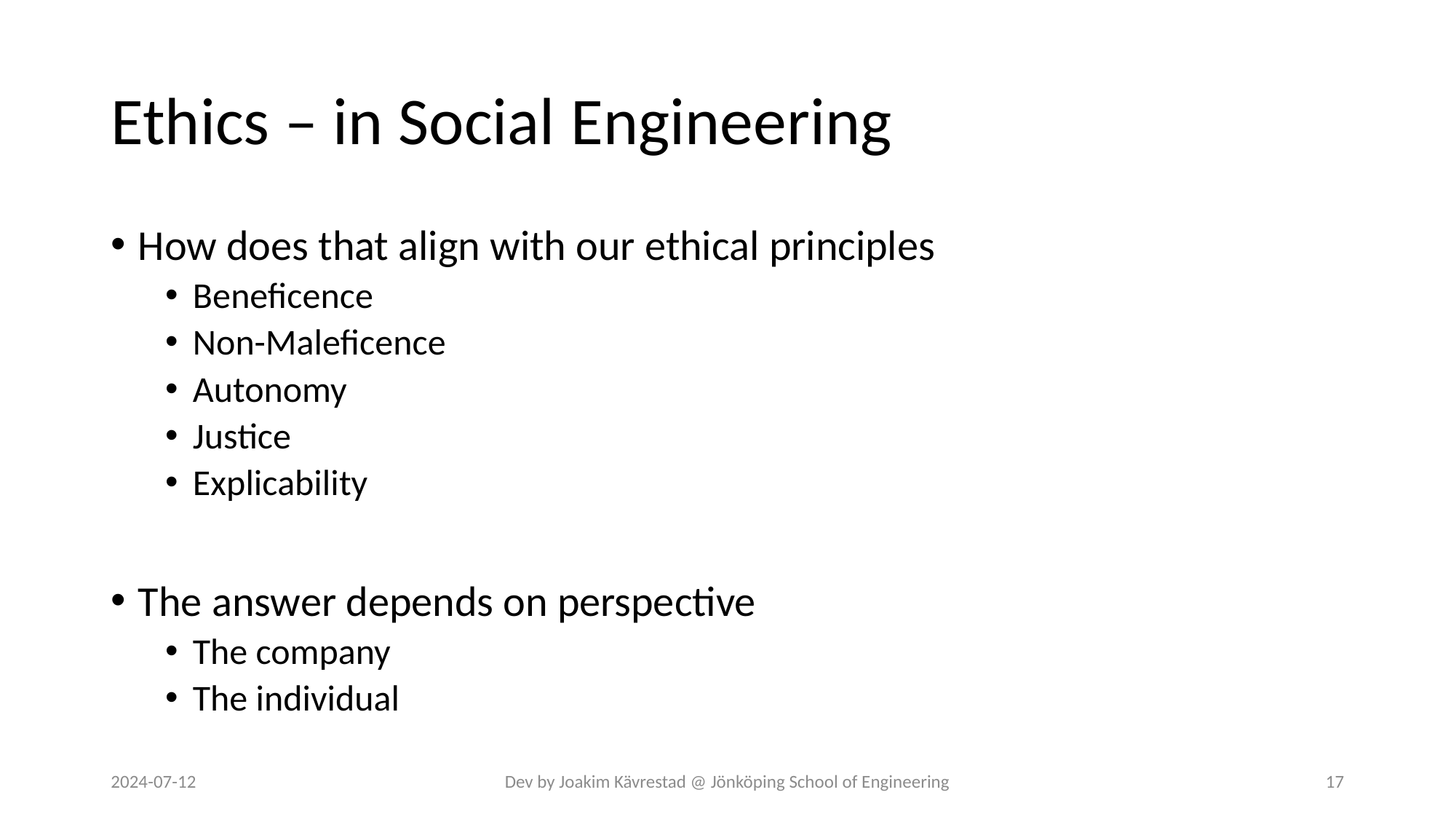

# Ethics – in Social Engineering
How does that align with our ethical principles
Beneficence
Non-Maleficence
Autonomy
Justice
Explicability

The answer depends on perspective
The company
The individual

2024-07-12
Dev by Joakim Kävrestad @ Jönköping School of Engineering
17